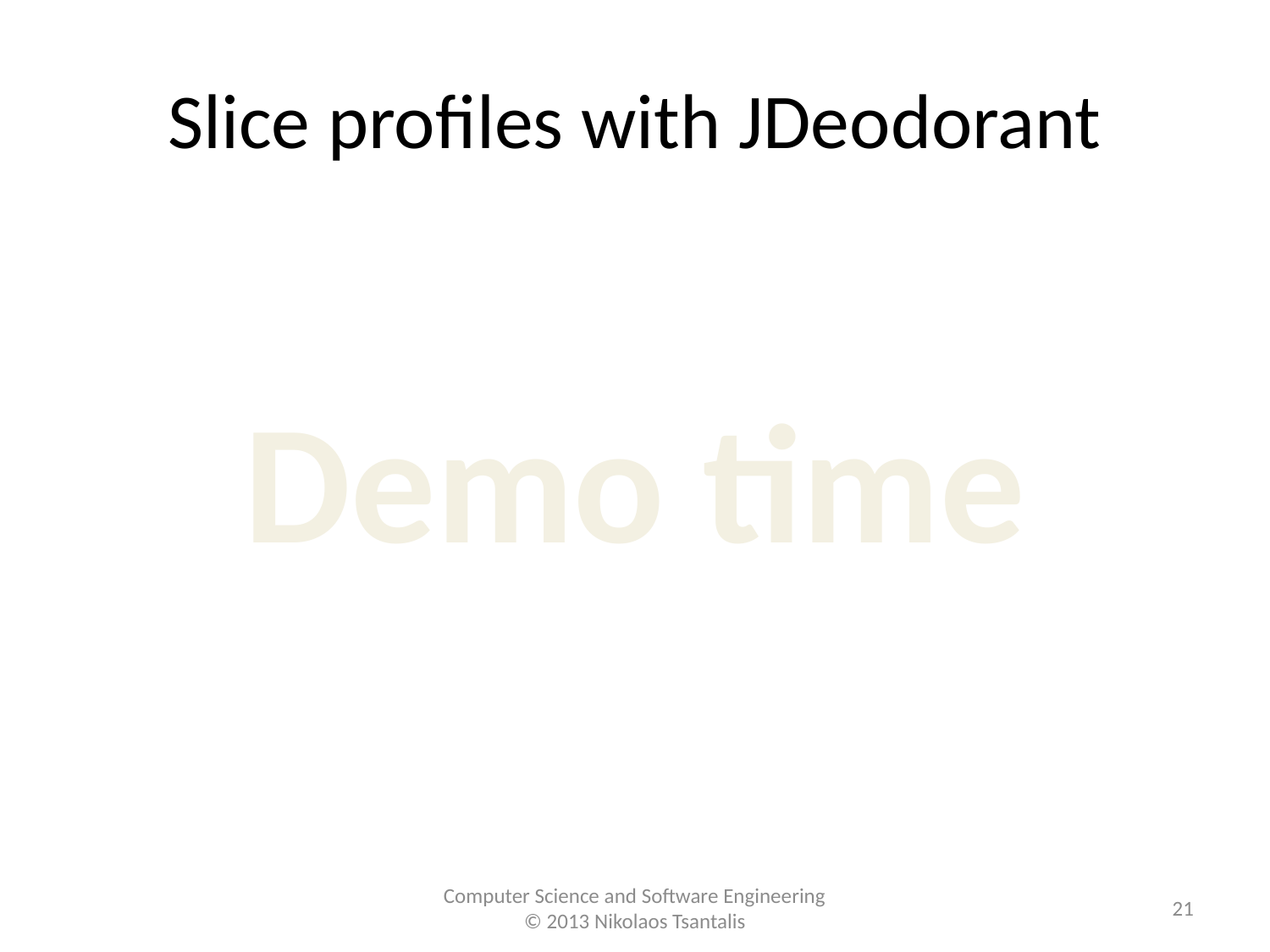

# Slice profiles with JDeodorant
Demo time
21